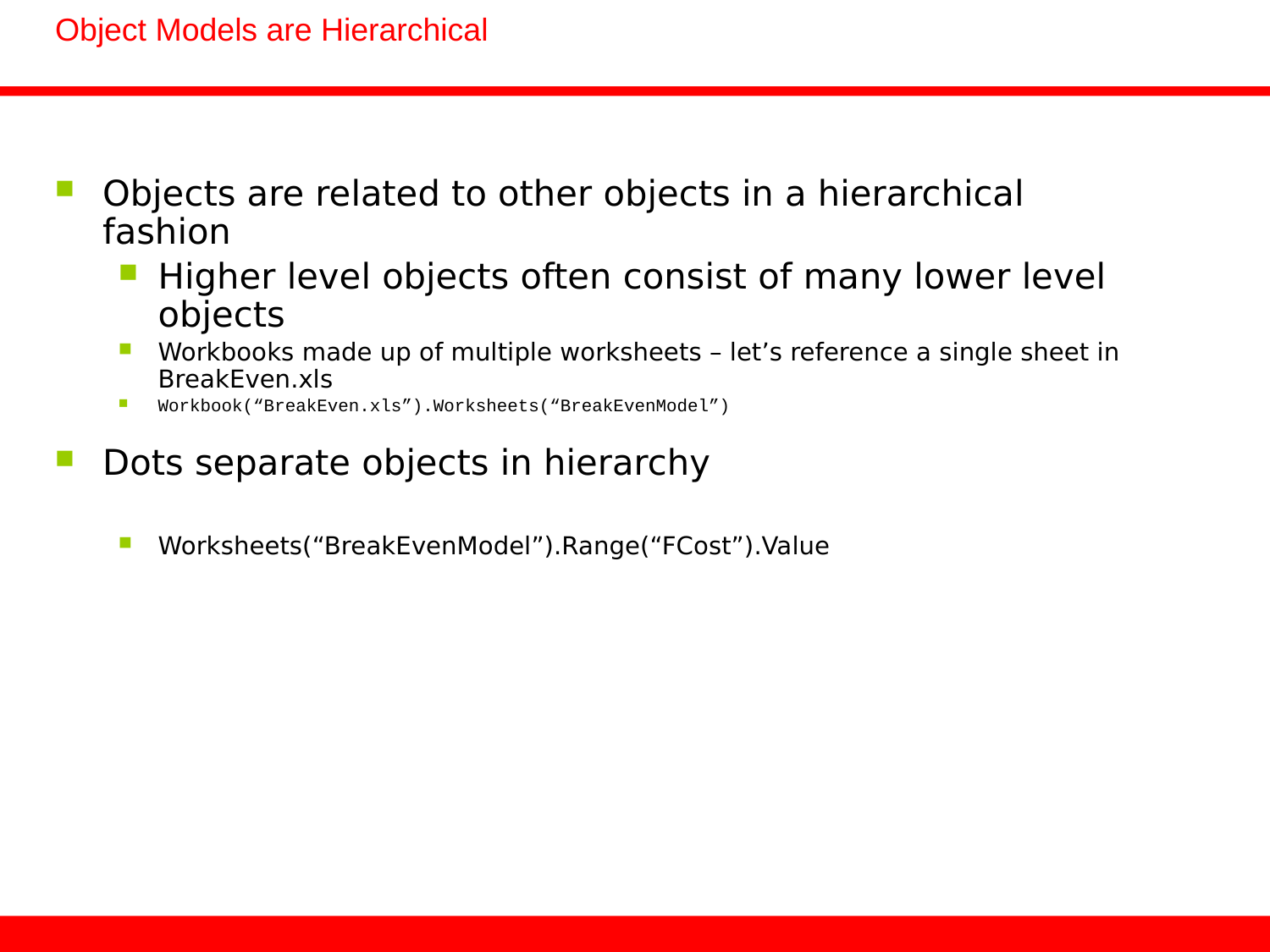

Object Models are Hierarchical
Objects are related to other objects in a hierarchical fashion
Higher level objects often consist of many lower level objects
Workbooks made up of multiple worksheets – let’s reference a single sheet in BreakEven.xls
Workbook(“BreakEven.xls”).Worksheets(“BreakEvenModel”)

Dots separate objects in hierarchy

Worksheets(“BreakEvenModel”).Range(“FCost”).Value